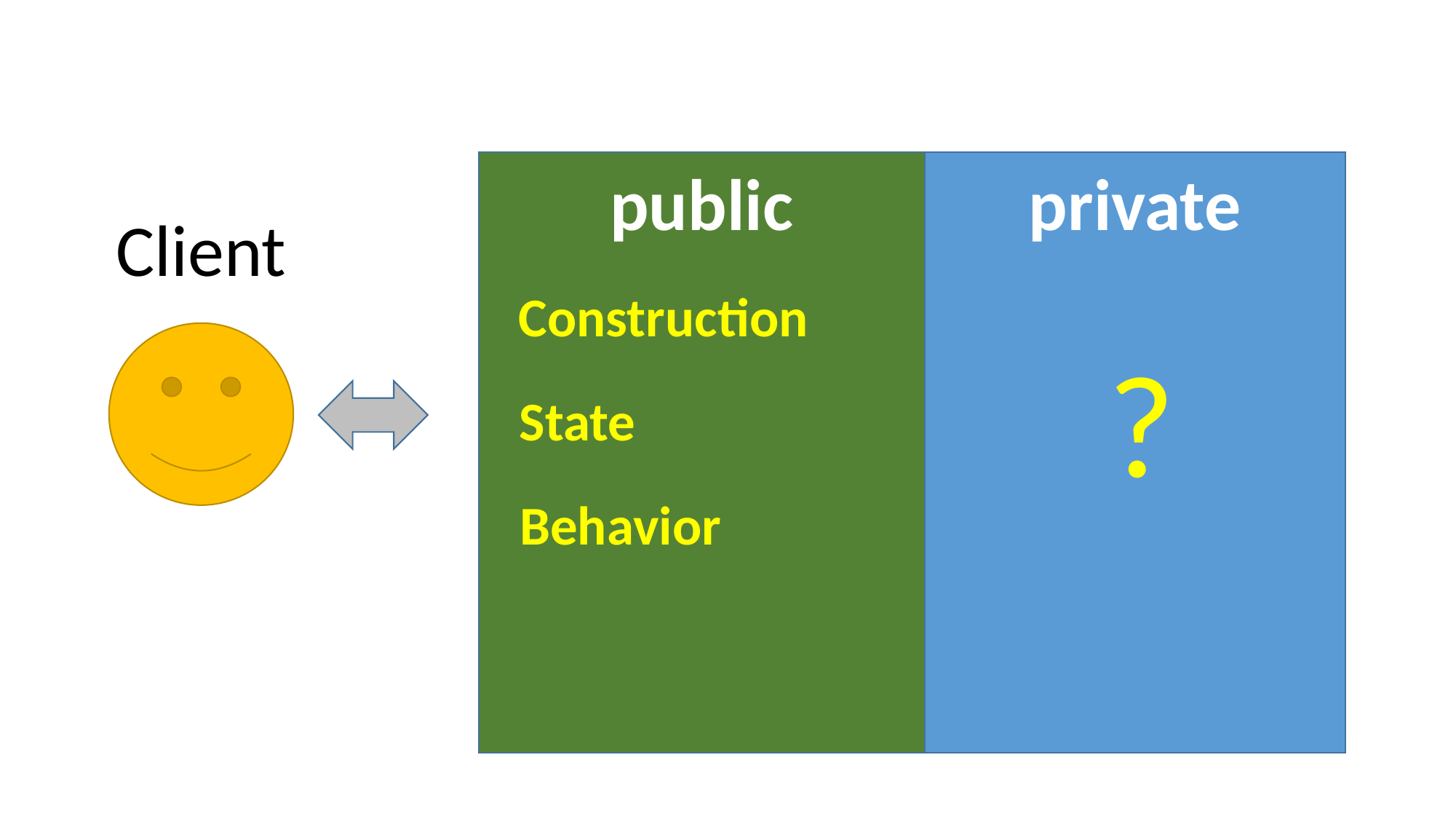

public
private
Client
 Construction

?

State
Behavior